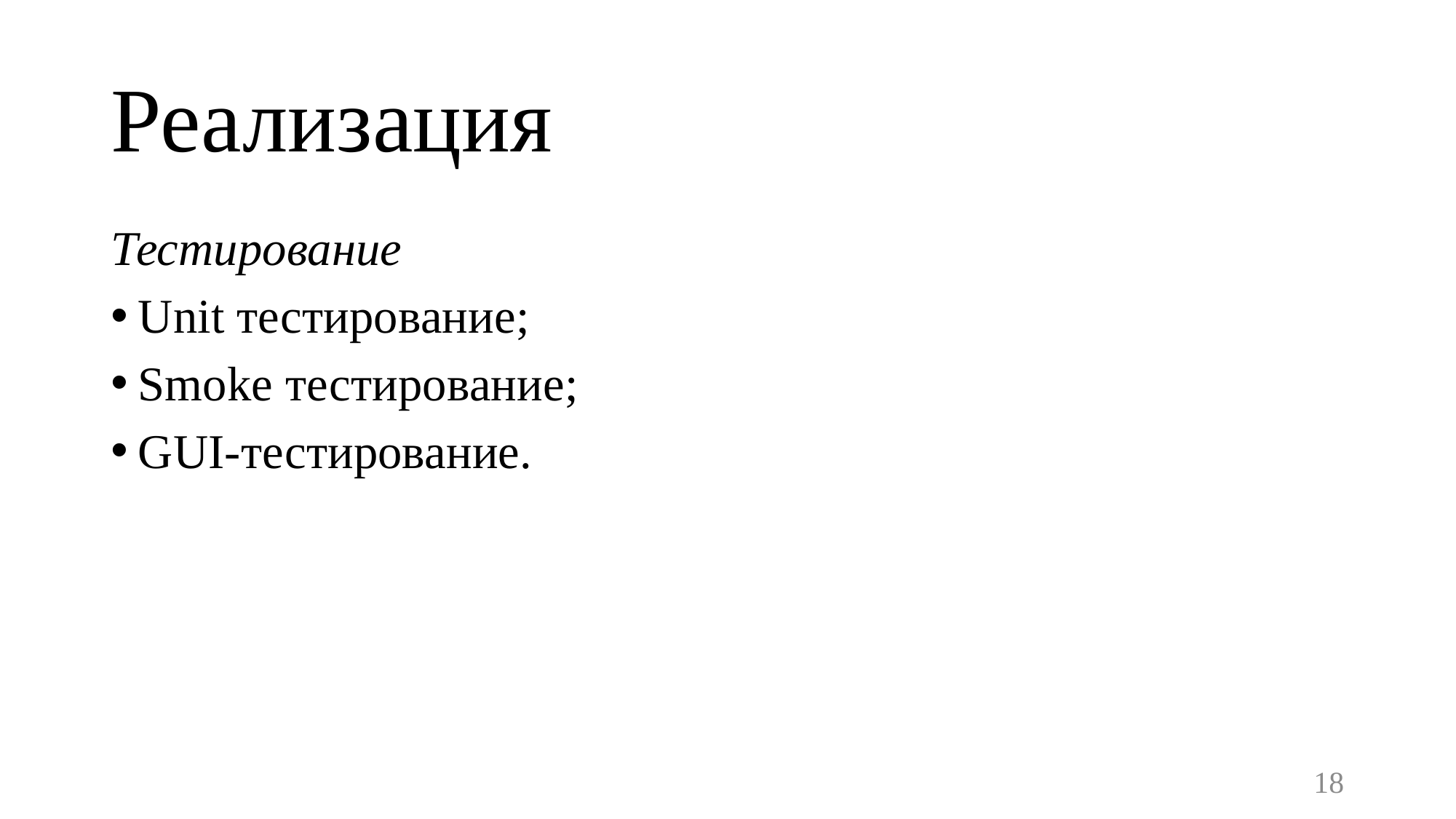

# Реализация
Тестирование
Unit тестирование;
Smoke тестирование;
GUI-тестирование.

18